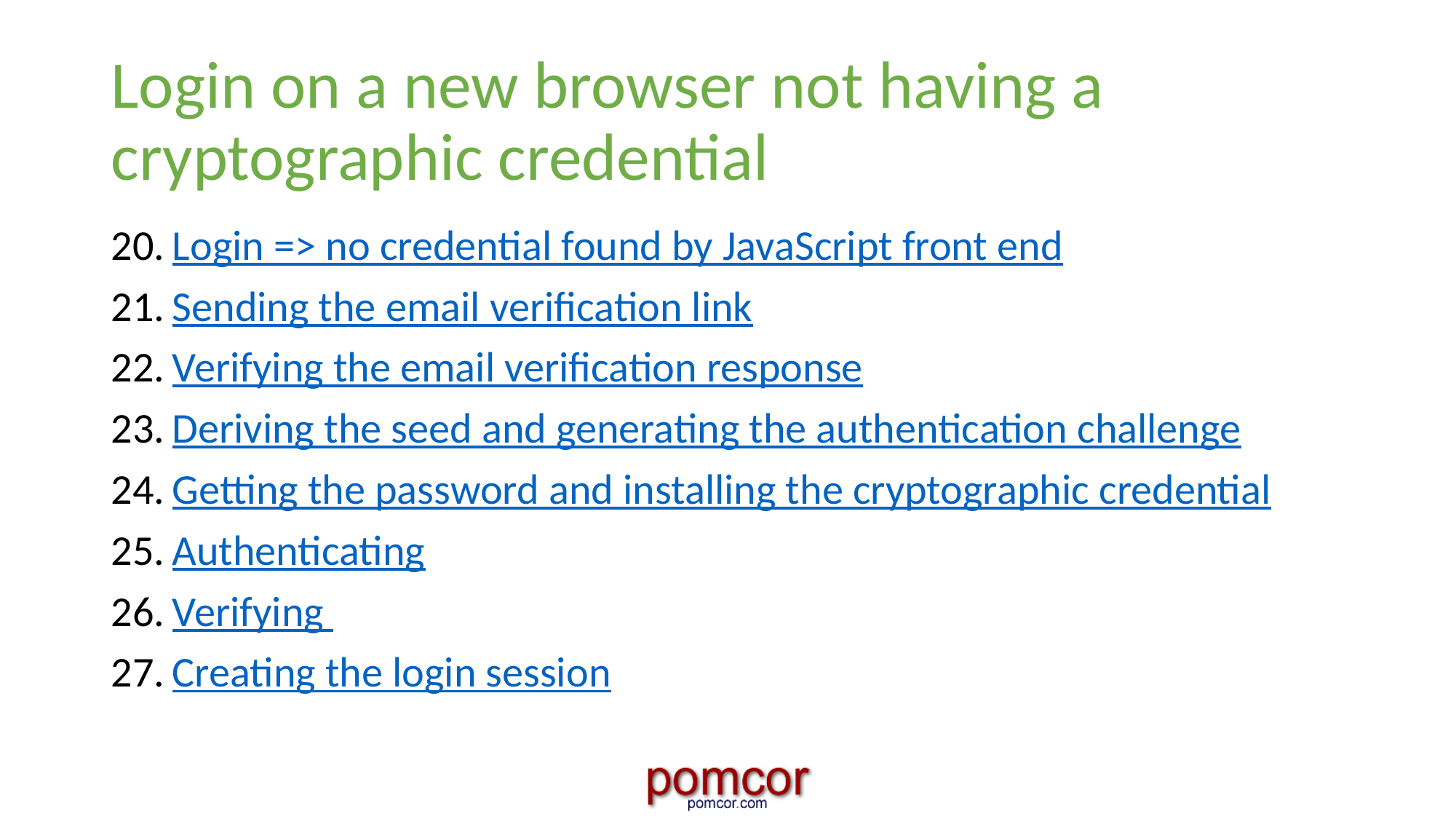

# Login on a new browser not having a cryptographic credential
Login => no credential found by JavaScript front end
Sending the email verification link
Verifying the email verification response
Deriving the seed and generating the authentication challenge
Getting the password and installing the cryptographic credential
Authenticating
Verifying
Creating the login session